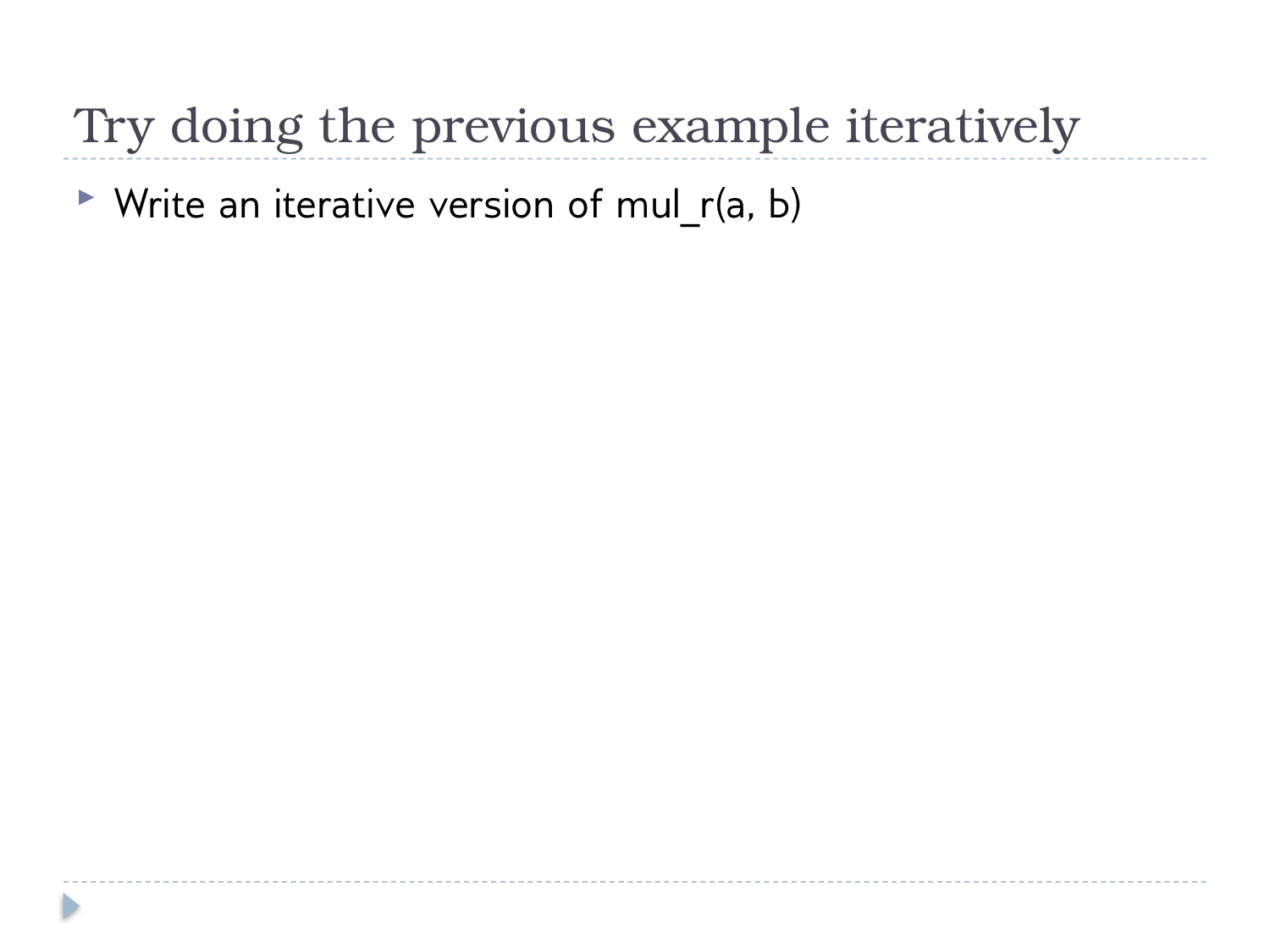

# Try doing the previous example iteratively
Write an iterative version of mul_r(a, b)